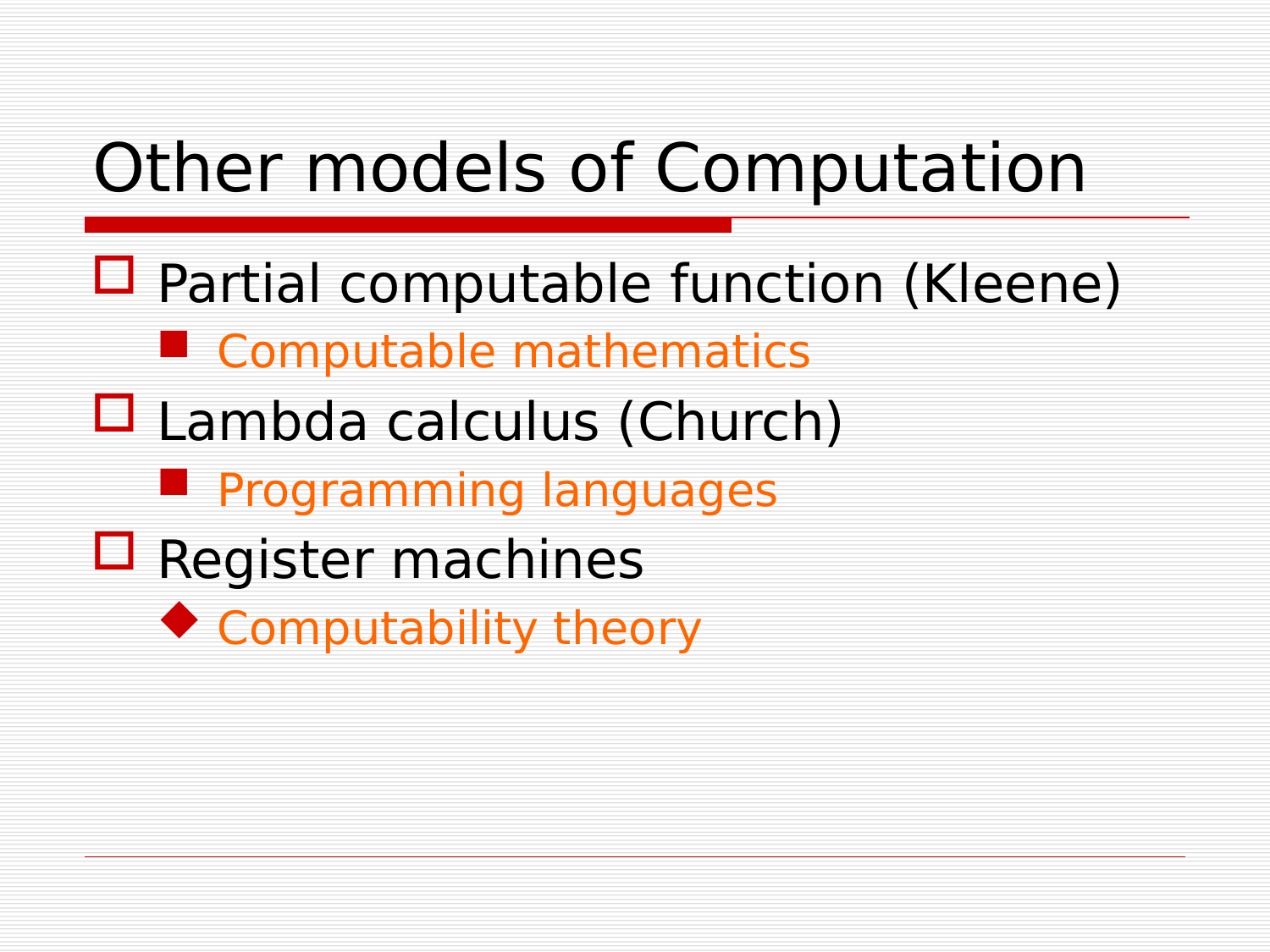

# Other models of Computation
Partial computable function (Kleene)
Computable mathematics
Lambda calculus (Church)
Programming languages
Register machines
Computability theory